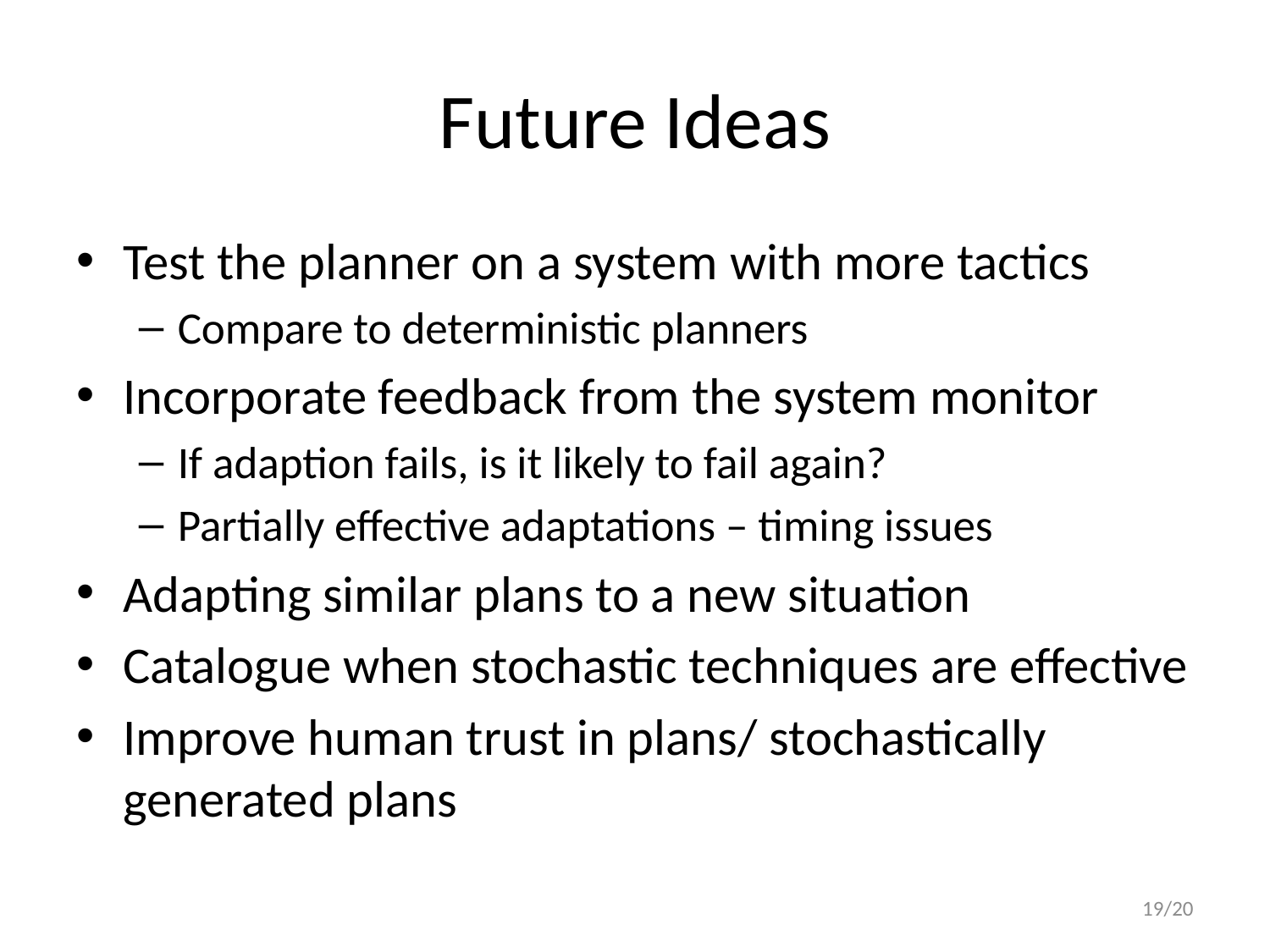

# Future Ideas
Test the planner on a system with more tactics
Compare to deterministic planners
Incorporate feedback from the system monitor
If adaption fails, is it likely to fail again?
Partially effective adaptations – timing issues
Adapting similar plans to a new situation
Catalogue when stochastic techniques are effective
Improve human trust in plans/ stochastically generated plans

19/20